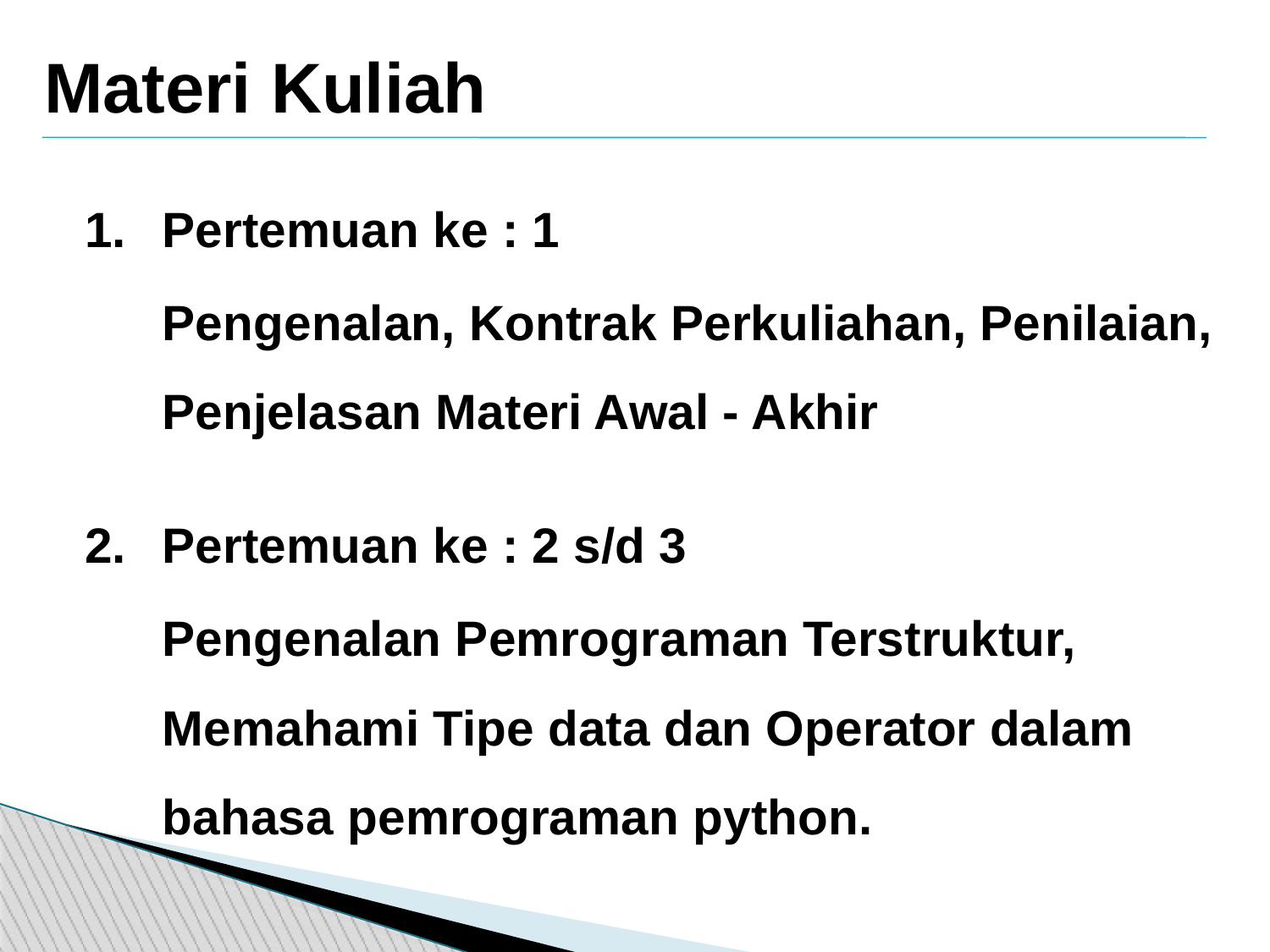

Materi Kuliah

1.	Pertemuan ke : 1
	Pengenalan, Kontrak Perkuliahan, Penilaian,  Penjelasan Materi Awal - Akhir

2.	Pertemuan ke : 2 s/d 3
	Pengenalan Pemrograman Terstruktur, Memahami Tipe data dan Operator dalam bahasa pemrograman python.